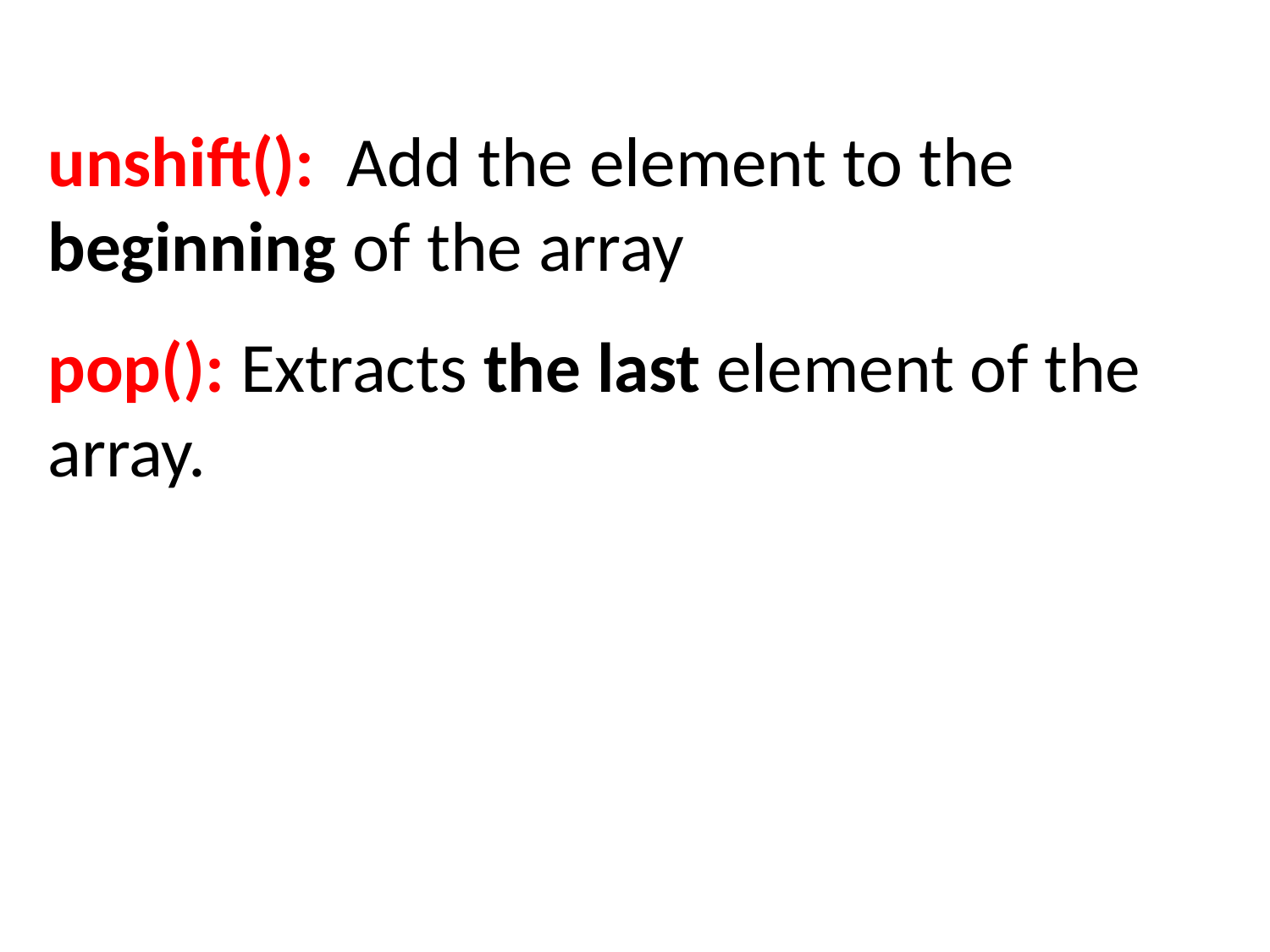

unshift():  Add the element to the beginning of the array
pop(): Extracts the last element of the array.